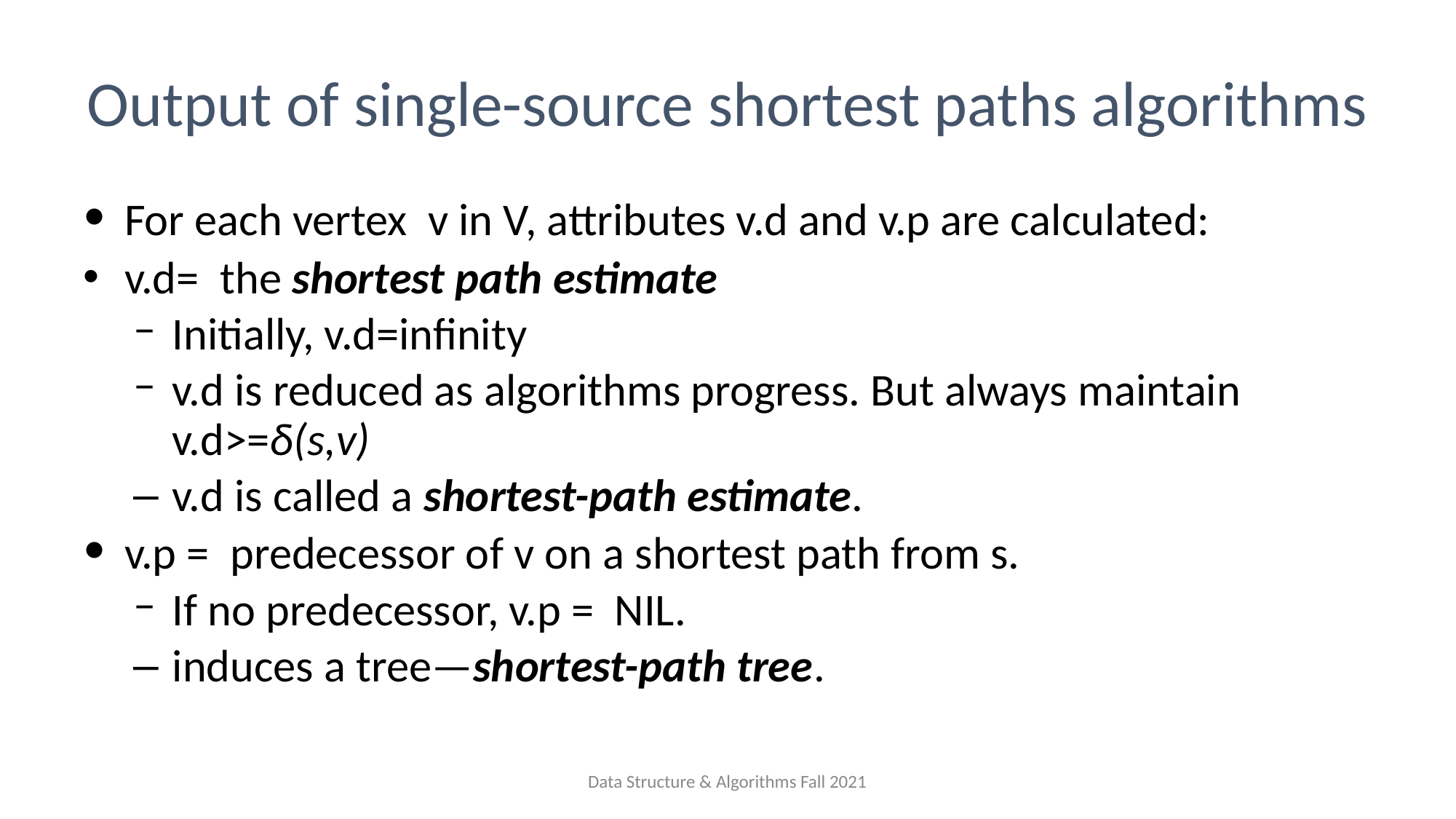

# Output of single-source shortest paths algorithms
For each vertex  v in V, attributes v.d and v.p are calculated:
v.d=  the shortest path estimate
Initially, v.d=infinity
v.d is reduced as algorithms progress. But always maintain v.d>=δ(s,v)
v.d is called a shortest-path estimate.
v.p =  predecessor of v on a shortest path from s.
If no predecessor, v.p =  NIL.
induces a tree—shortest-path tree.
Data Structure & Algorithms Fall 2021